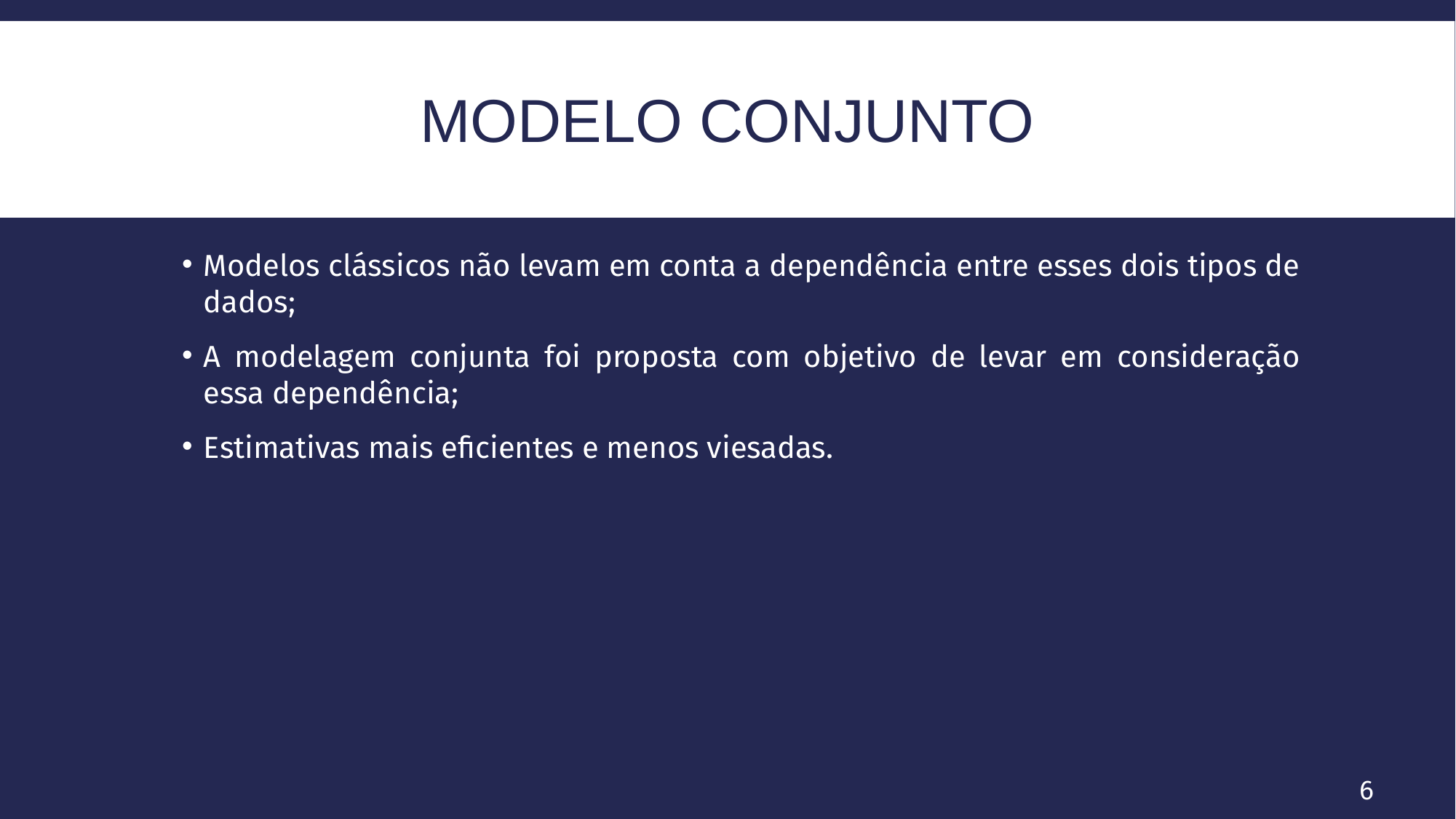

# Modelo conjunto
Modelos clássicos não levam em conta a dependência entre esses dois tipos de dados;
A modelagem conjunta foi proposta com objetivo de levar em consideração essa dependência;
Estimativas mais eficientes e menos viesadas.
6